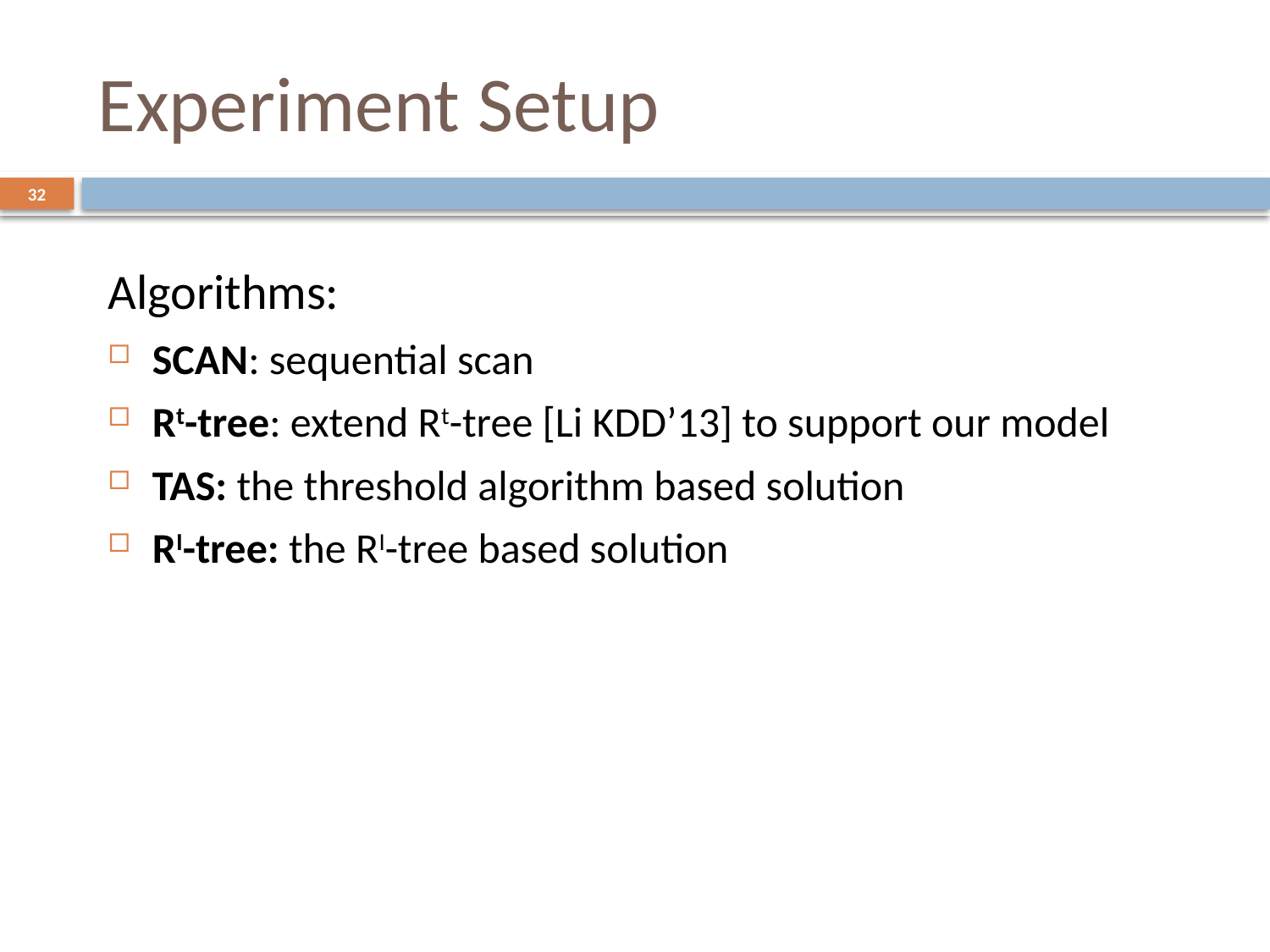

# Experiment Setup
32
Algorithms:
SCAN: sequential scan
Rt-tree: extend Rt-tree [Li KDD’13] to support our model
TAS: the threshold algorithm based solution
RI-tree: the RI-tree based solution